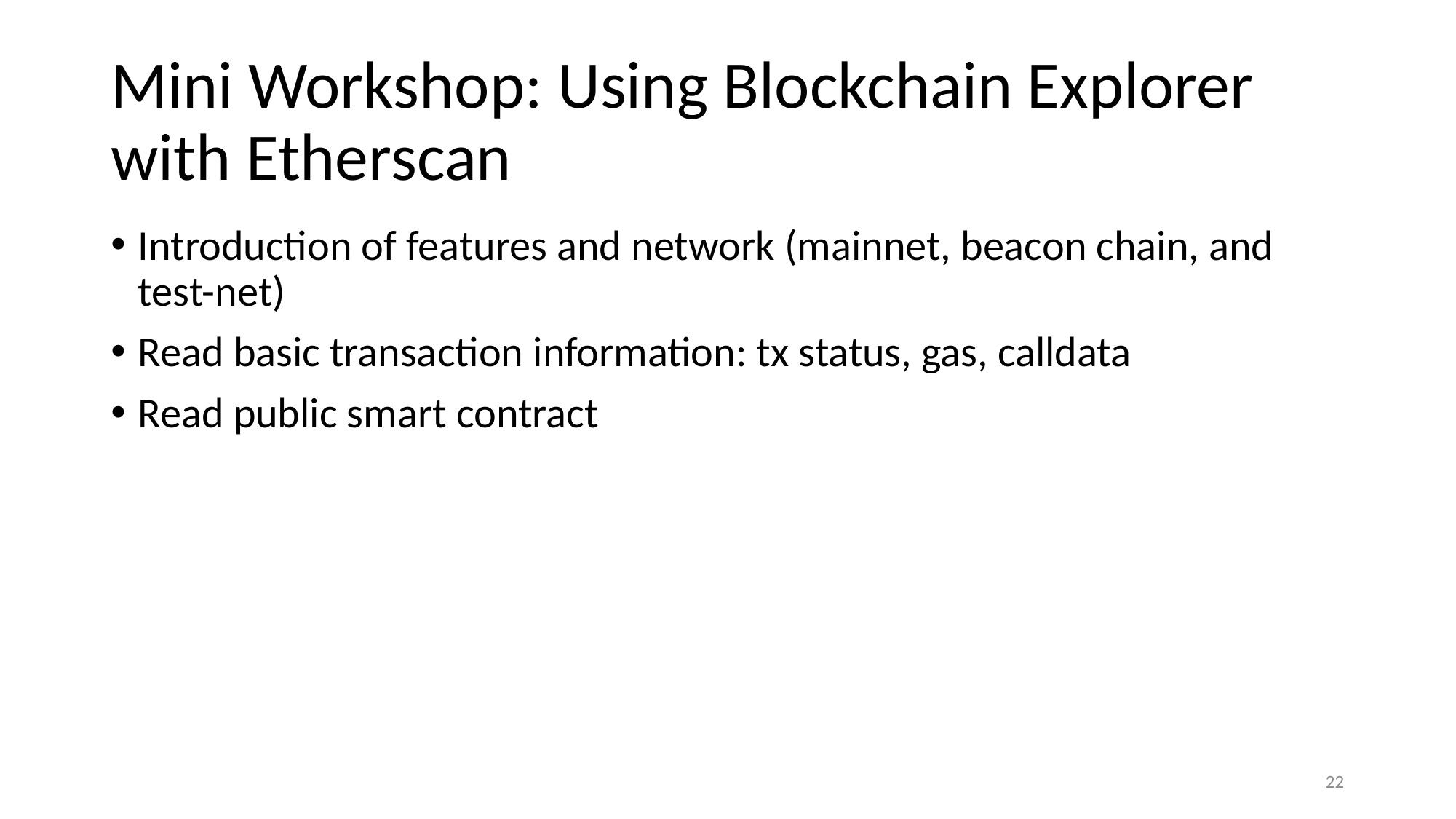

# Mini Workshop: Using Blockchain Explorer with Etherscan
Introduction of features and network (mainnet, beacon chain, and test-net)
Read basic transaction information: tx status, gas, calldata
Read public smart contract
22